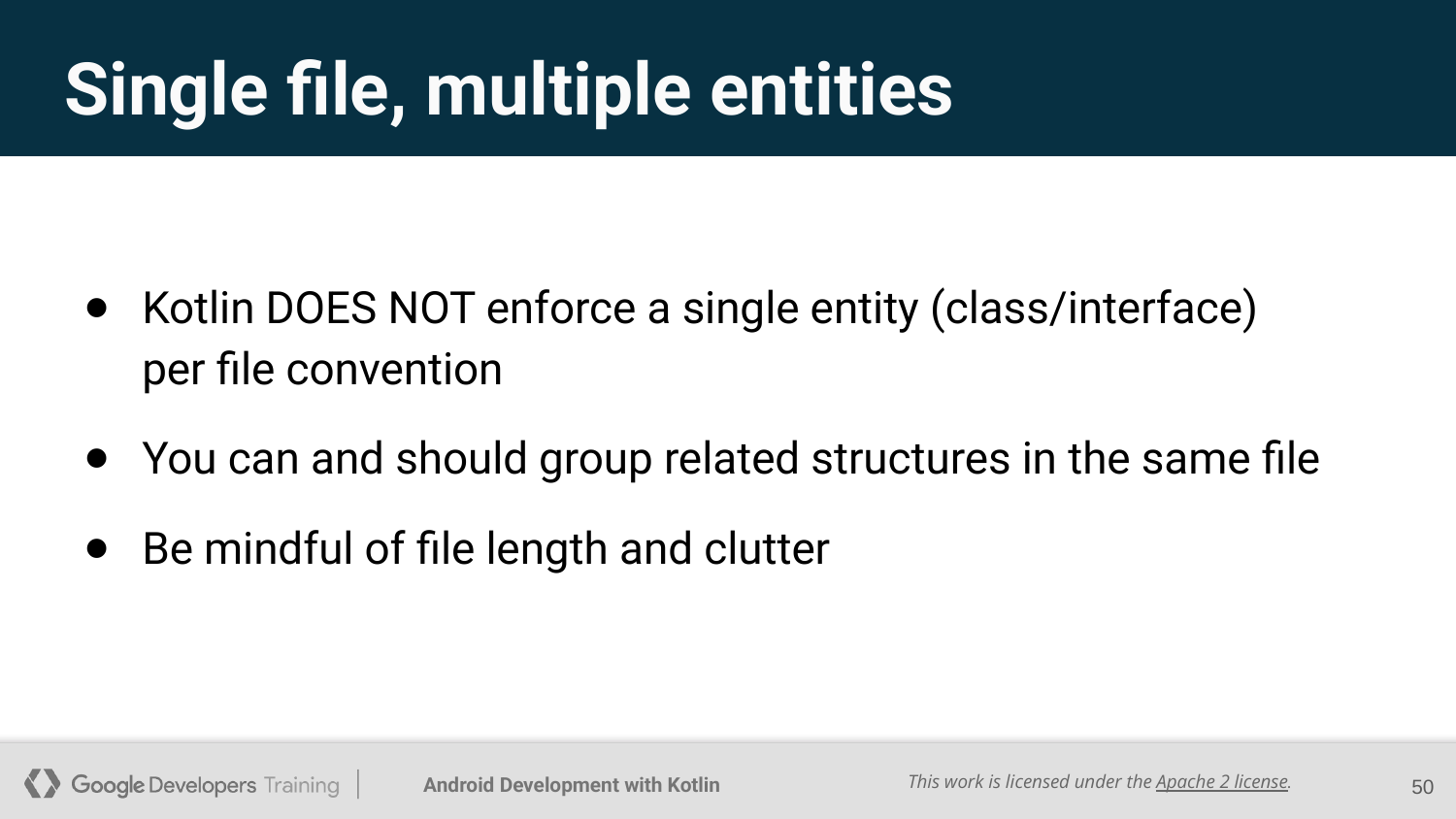

# Single file, multiple entities
Kotlin DOES NOT enforce a single entity (class/interface)       per file convention
You can and should group related structures in the same file
Be mindful of file length and clutter
50